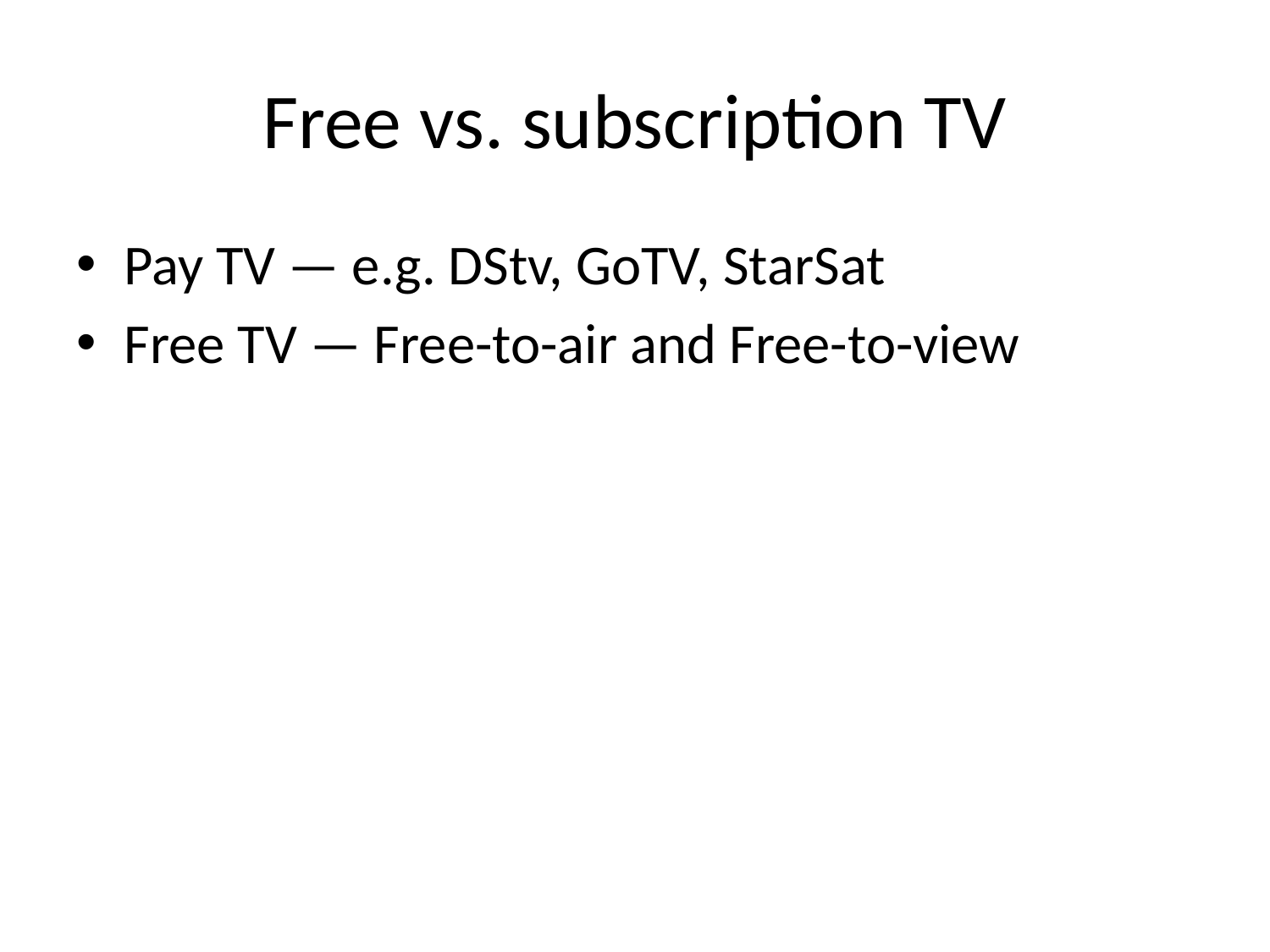

# Free vs. subscription TV
Pay TV — e.g. DStv, GoTV, StarSat
Free TV — Free-to-air and Free-to-view